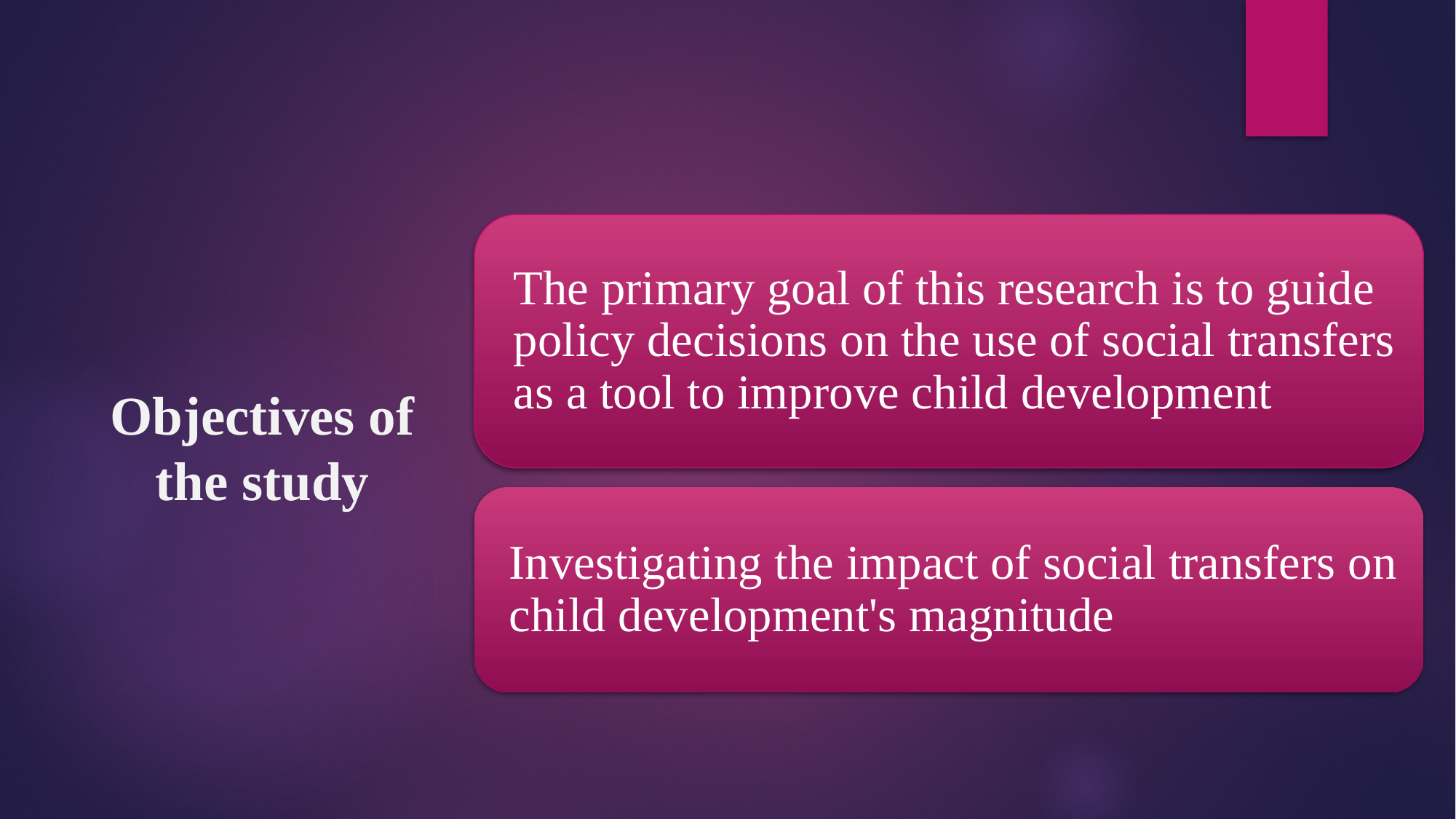

The primary goal of this research is to guide policy decisions on the use of social transfers as a tool to improve child development
Investigating the impact of social transfers on child development's magnitude
# Objectives of the study